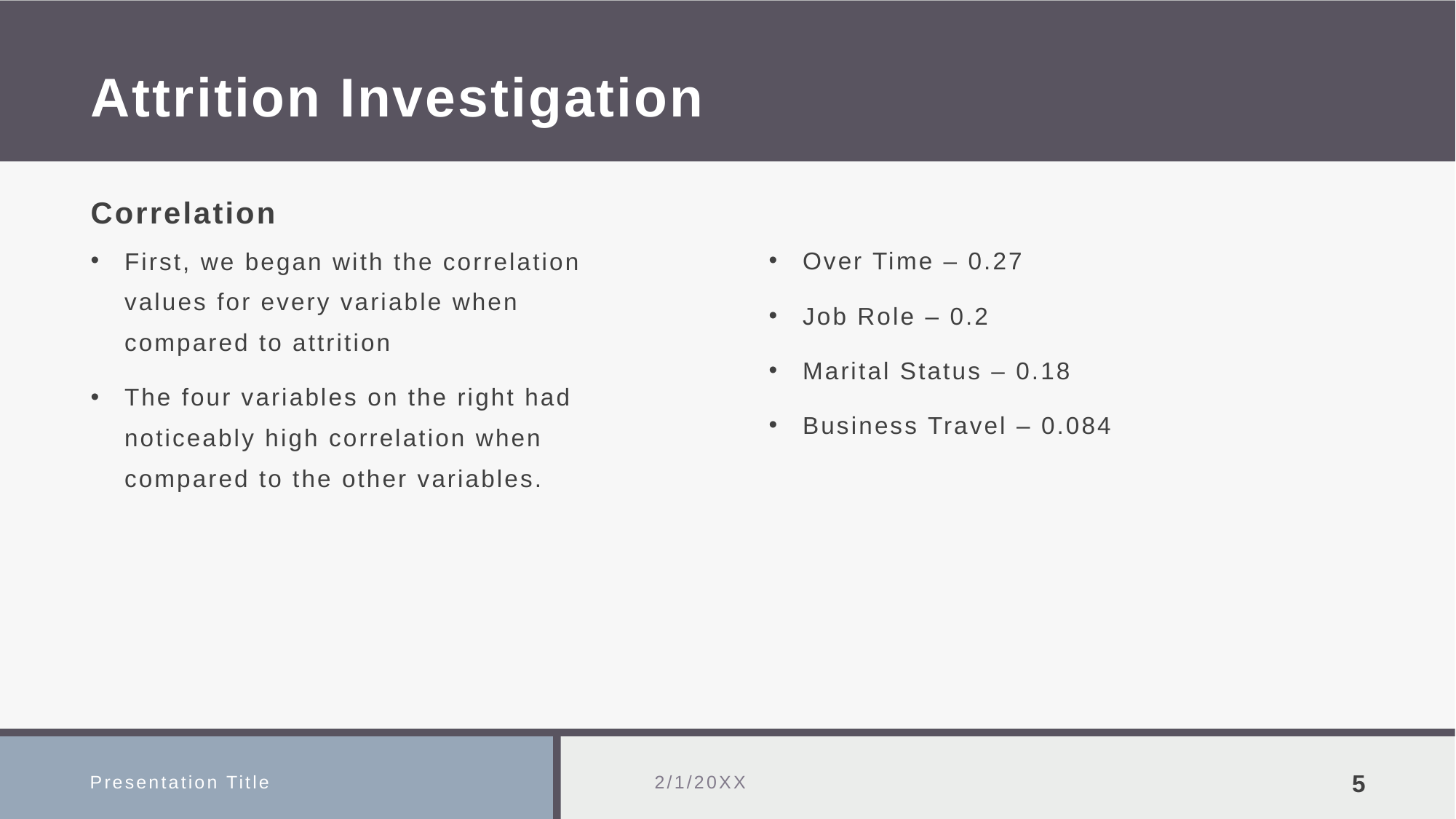

# Attrition Investigation
Correlation
First, we began with the correlation values for every variable when compared to attrition
The four variables on the right had noticeably high correlation when compared to the other variables.
Over Time – 0.27
Job Role – 0.2
Marital Status – 0.18
Business Travel – 0.084
Presentation Title
2/1/20XX
5